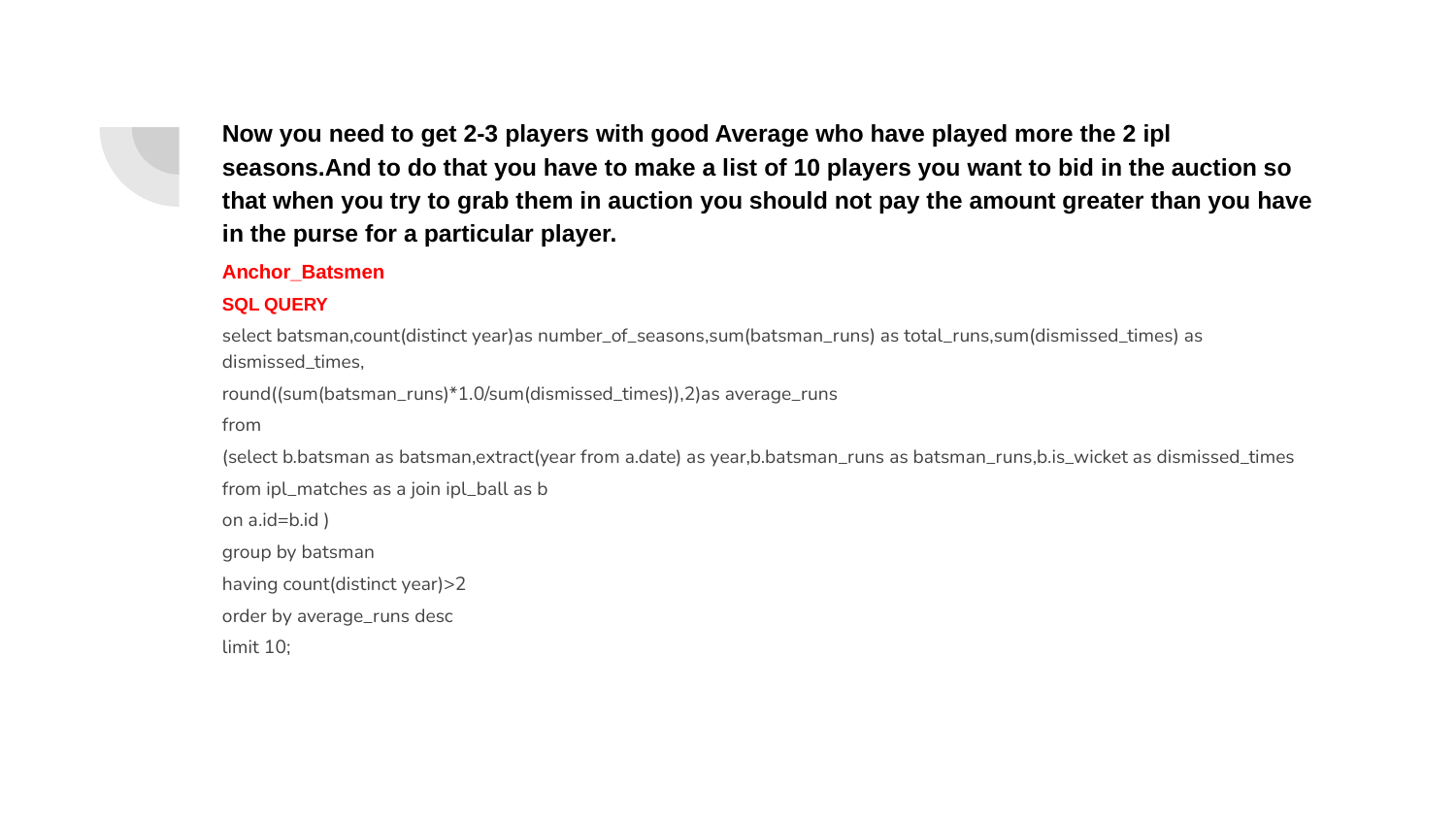

# Now you need to get 2-3 players with good Average who have played more the 2 ipl seasons.And to do that you have to make a list of 10 players you want to bid in the auction so that when you try to grab them in auction you should not pay the amount greater than you have in the purse for a particular player.

Anchor_Batsmen
SQL QUERY
select batsman,count(distinct year)as number_of_seasons,sum(batsman_runs) as total_runs,sum(dismissed_times) as dismissed_times,
round((sum(batsman_runs)*1.0/sum(dismissed_times)),2)as average_runs
from
(select b.batsman as batsman,extract(year from a.date) as year,b.batsman_runs as batsman_runs,b.is_wicket as dismissed_times
from ipl_matches as a join ipl_ball as b
on a.id=b.id )
group by batsman
having count(distinct year)>2
order by average_runs desc
limit 10;